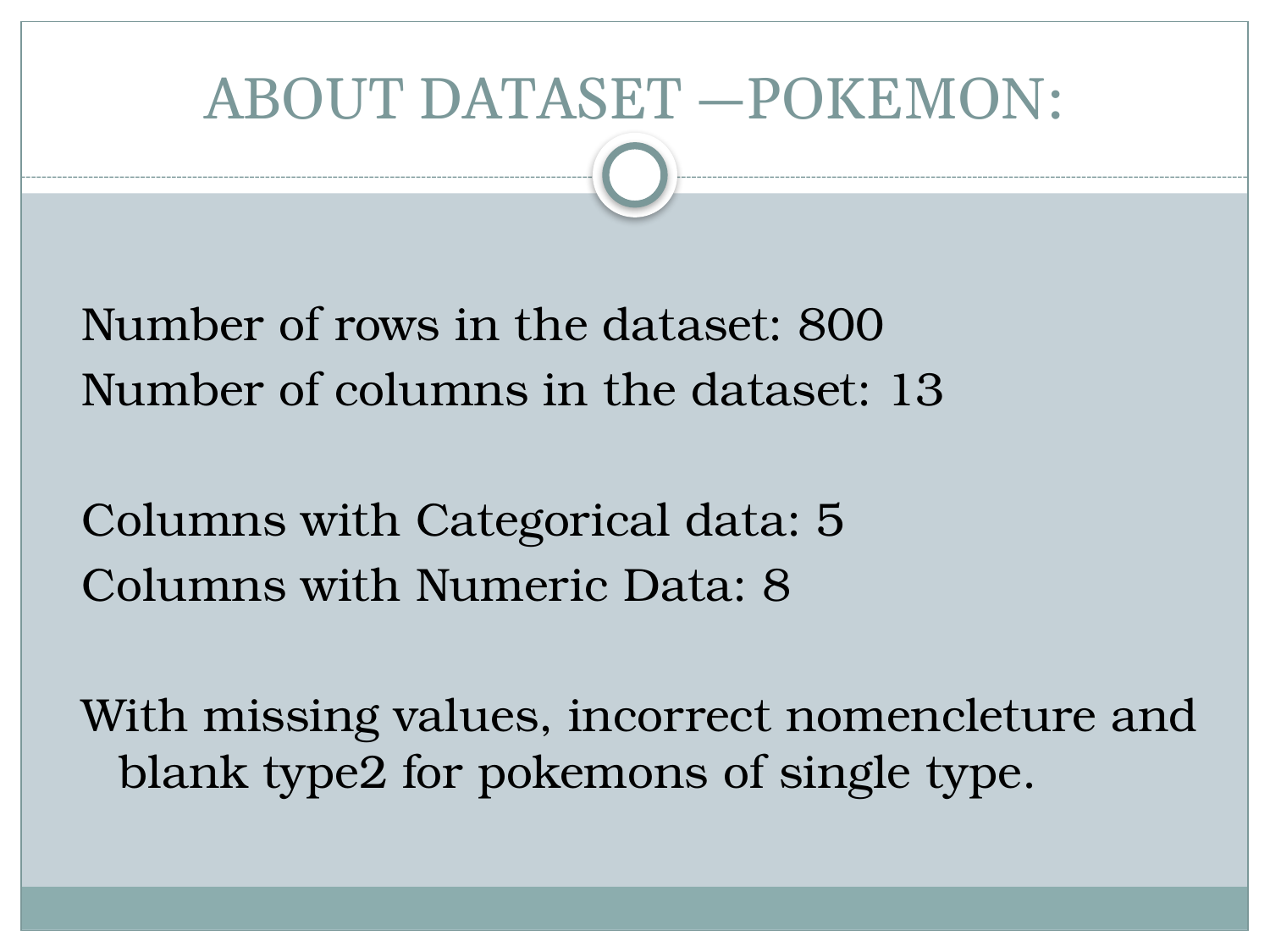

# ABOUT DATASET —POKEMON:
Number of rows in the dataset: 800
Number of columns in the dataset: 13

Columns with Categorical data: 5
Columns with Numeric Data: 8

With missing values, incorrect nomencleture and blank type2 for pokemons of single type.